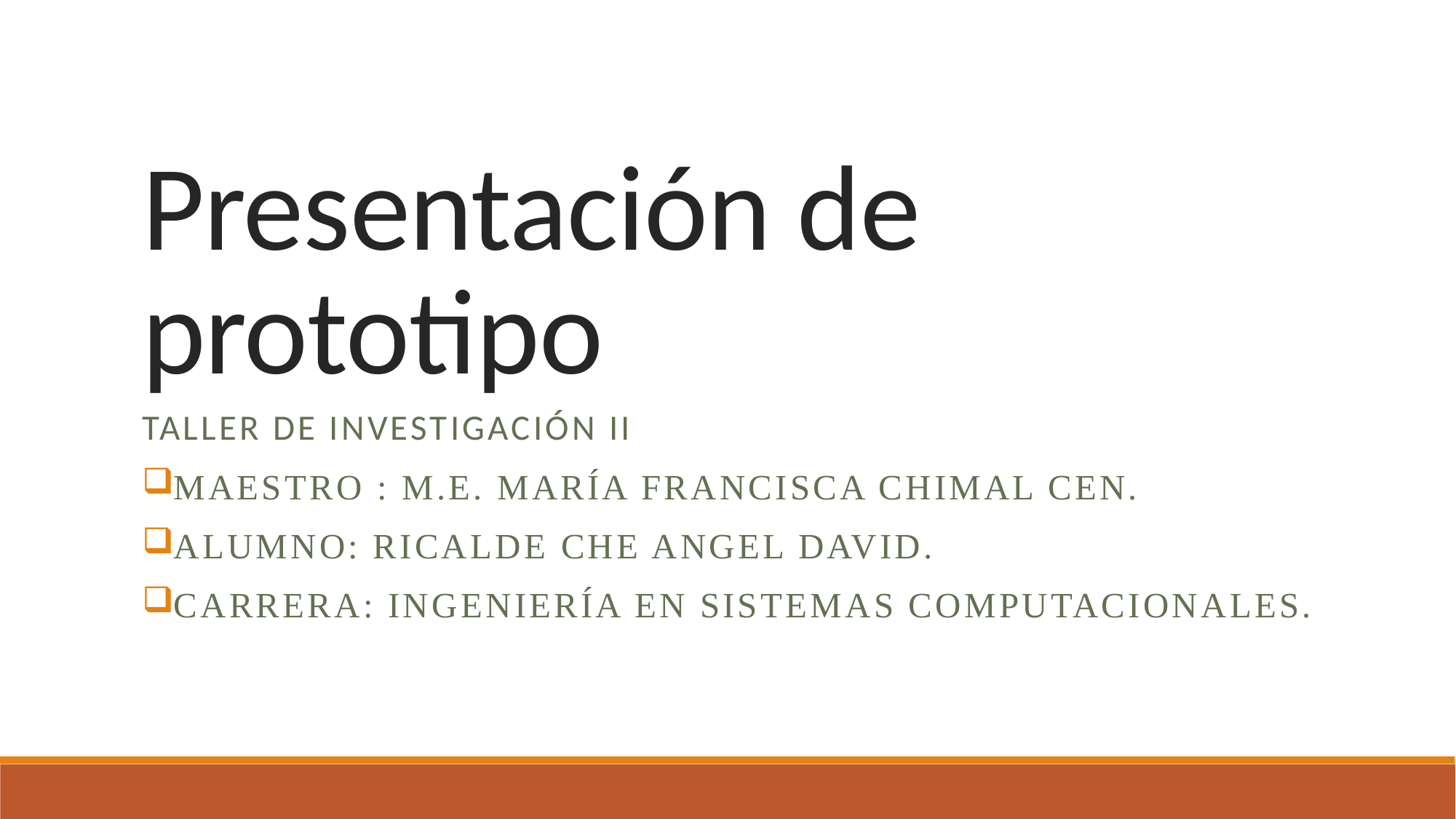

# Presentación de prototipo
Taller de investigación II
Maestro : M.E. María Francisca Chimal Cen.
Alumno: Ricalde Che Angel David.
Carrera: Ingeniería en Sistemas Computacionales.